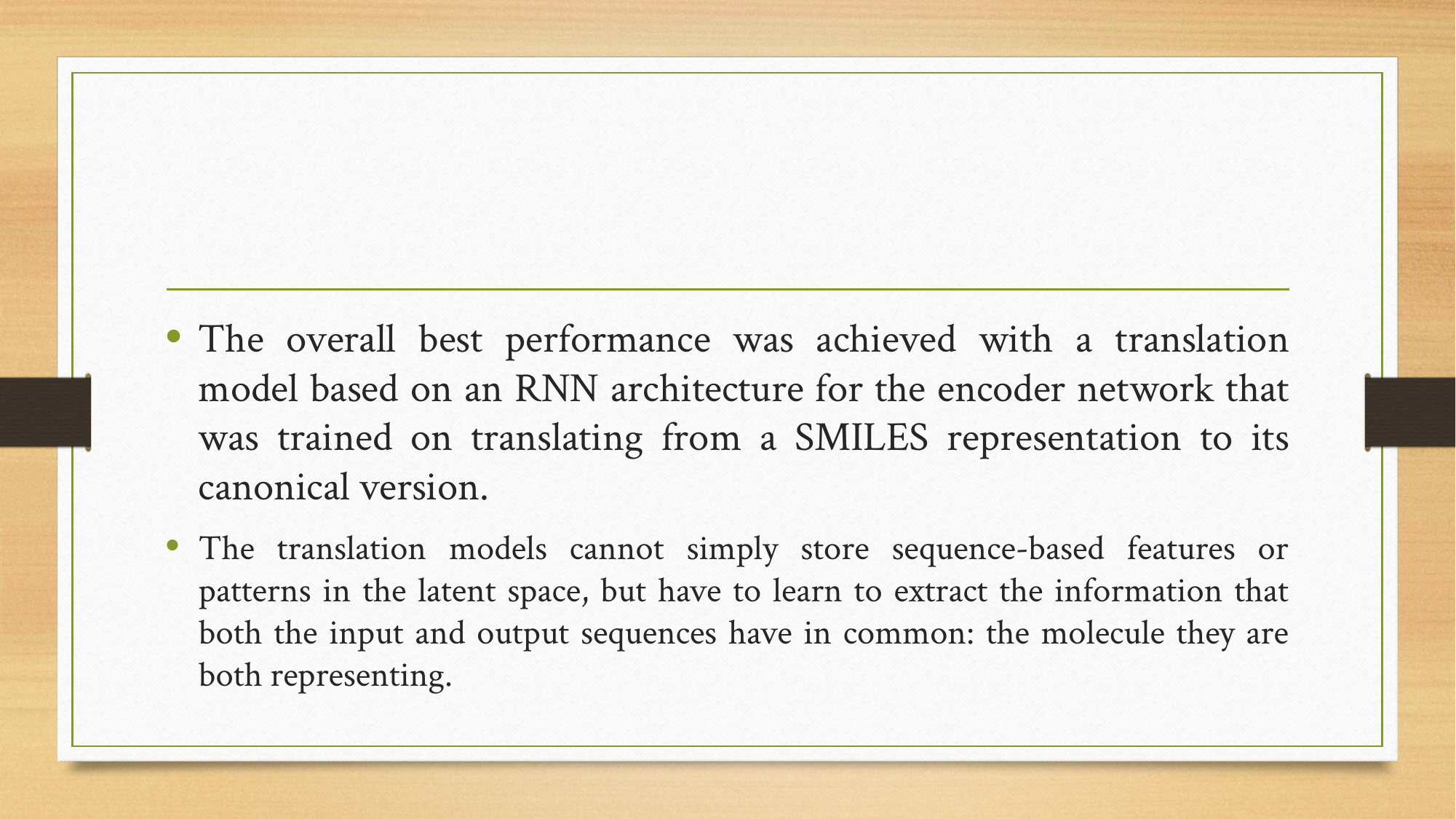

#
The overall best performance was achieved with a translation model based on an RNN architecture for the encoder network that was trained on translating from a SMILES representation to its canonical version.
The translation models cannot simply store sequence-based features or patterns in the latent space, but have to learn to extract the information that both the input and output sequences have in common: the molecule they are both representing.